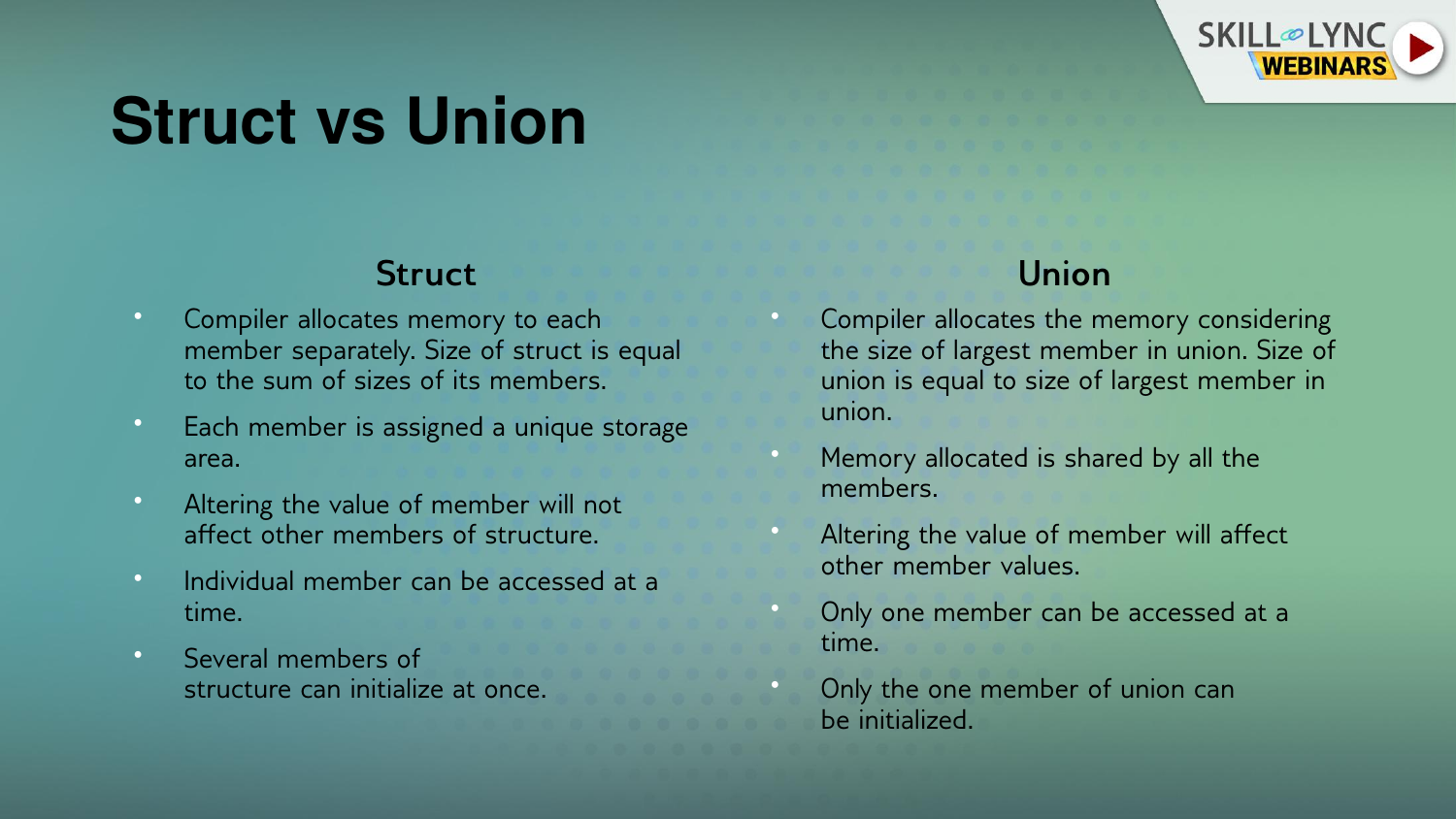

# Struct vs Union
Struct
Union
Compiler allocates memory to each member separately. Size of struct is equal to the sum of sizes of its members.
Each member is assigned a unique storage area.
Altering the value of member will not affect other members of structure.
Individual member can be accessed at a time.
Several members of structure can initialize at once.
Compiler allocates the memory considering the size of largest member in union. Size of union is equal to size of largest member in union.
Memory allocated is shared by all the members.
Altering the value of member will affect other member values.
Only one member can be accessed at a time.
Only the one member of union can be initialized.